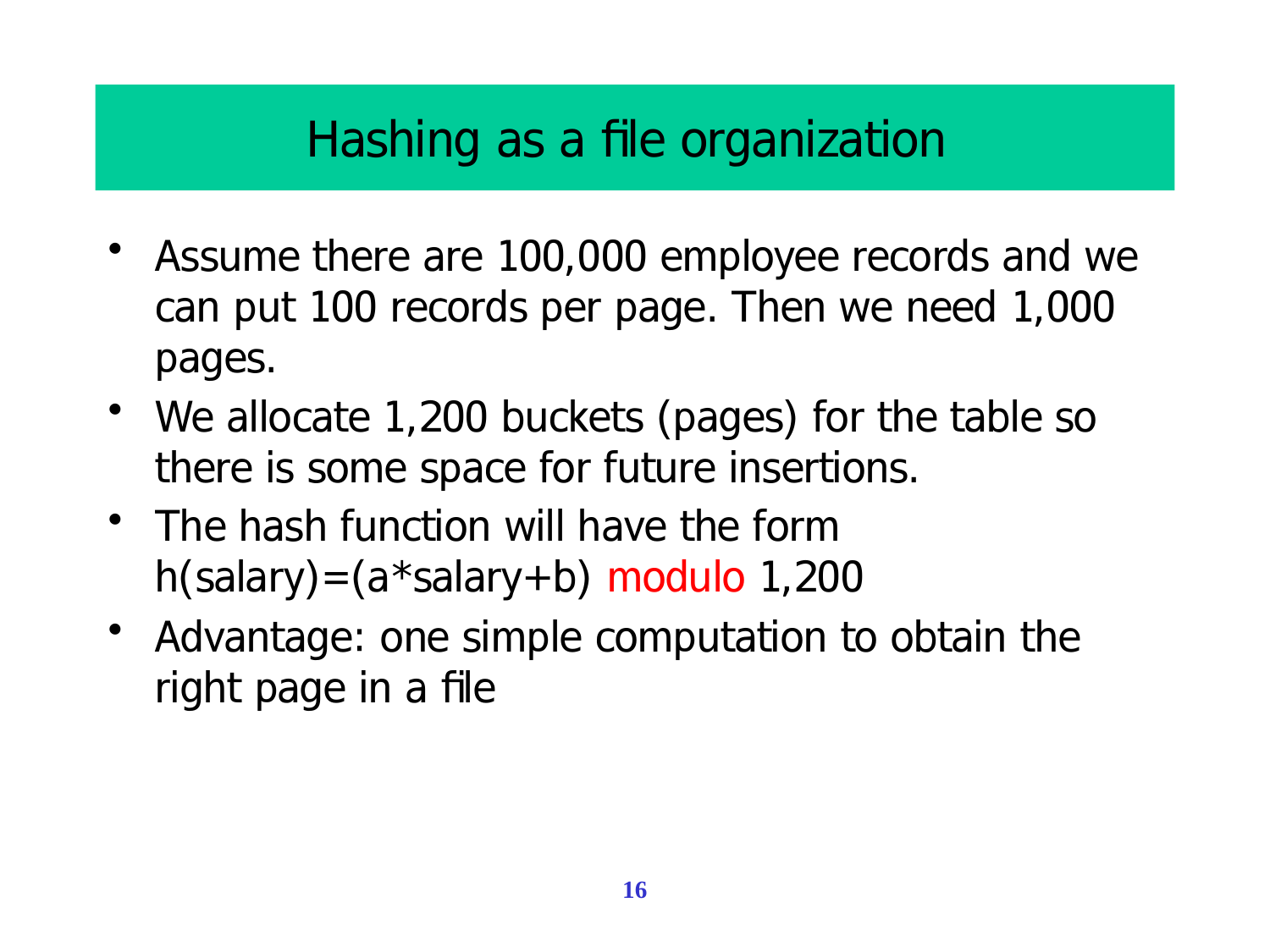

# Hashing as a file organization
Assume there are 100,000 employee records and we can put 100 records per page. Then we need 1,000 pages.
We allocate 1,200 buckets (pages) for the table so there is some space for future insertions.
The hash function will have the form h(salary)=(a*salary+b) modulo 1,200
Advantage: one simple computation to obtain the right page in a file
16